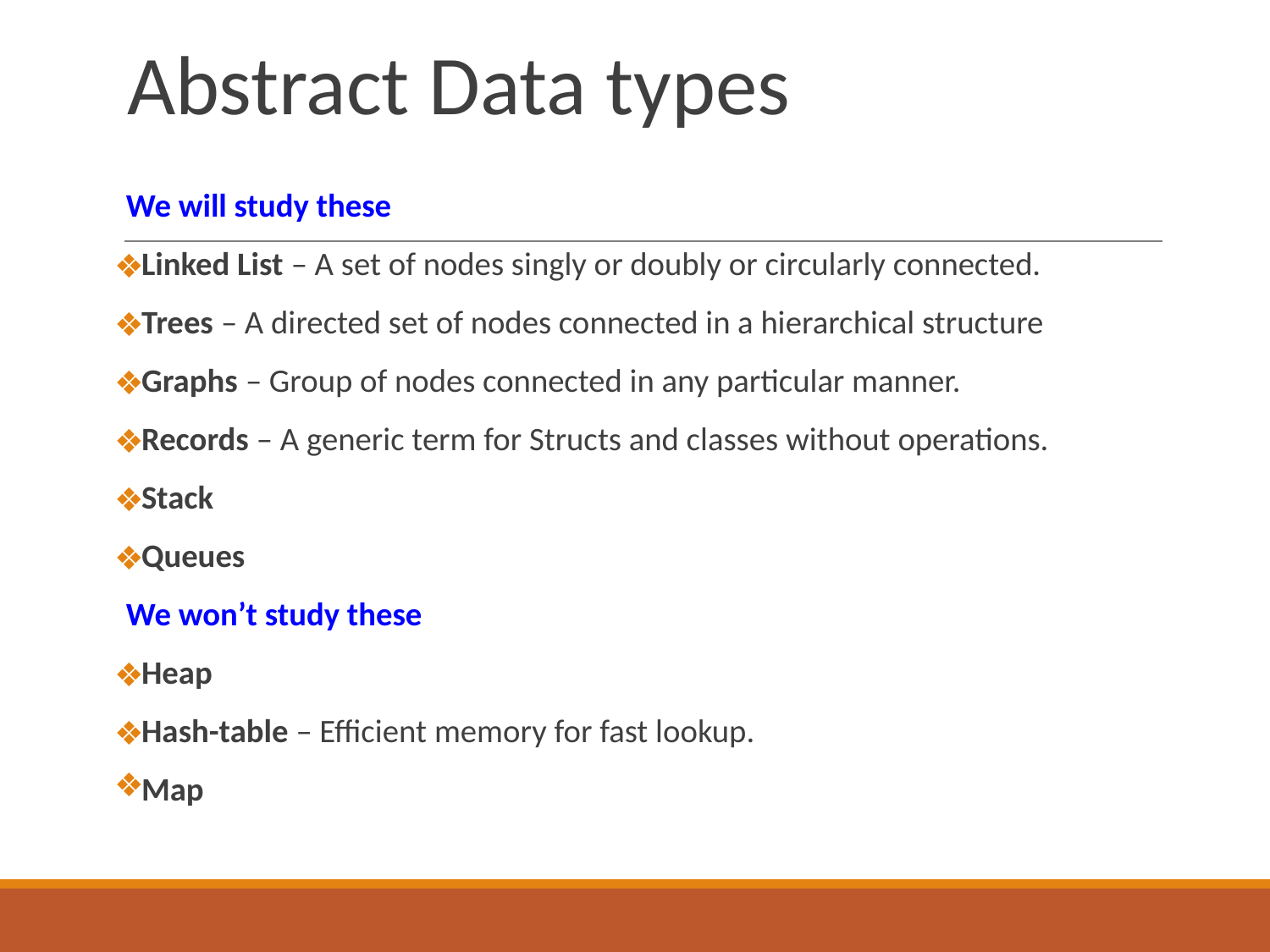

# Abstract Data types
We will study these
Linked List – A set of nodes singly or doubly or circularly connected.
Trees – A directed set of nodes connected in a hierarchical structure
Graphs – Group of nodes connected in any particular manner.
Records – A generic term for Structs and classes without operations.
Stack
Queues
We won’t study these
Heap
Hash-table – Efficient memory for fast lookup.
Map